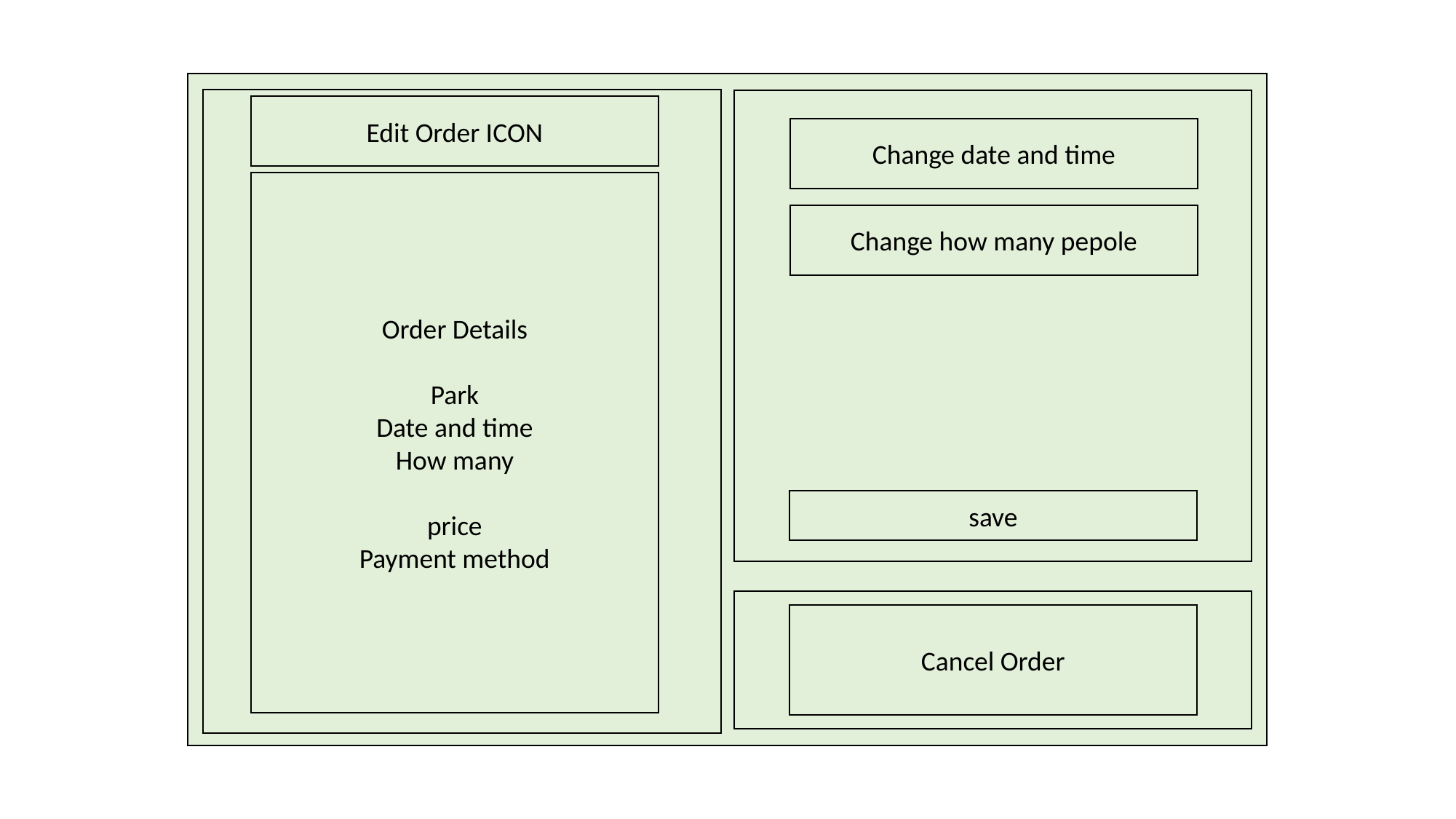

Edit Order ICON
Change date and time
Order Details

Park
Date and time
How many

price
Payment method
Change how many pepole
welome
save

Cancel Order